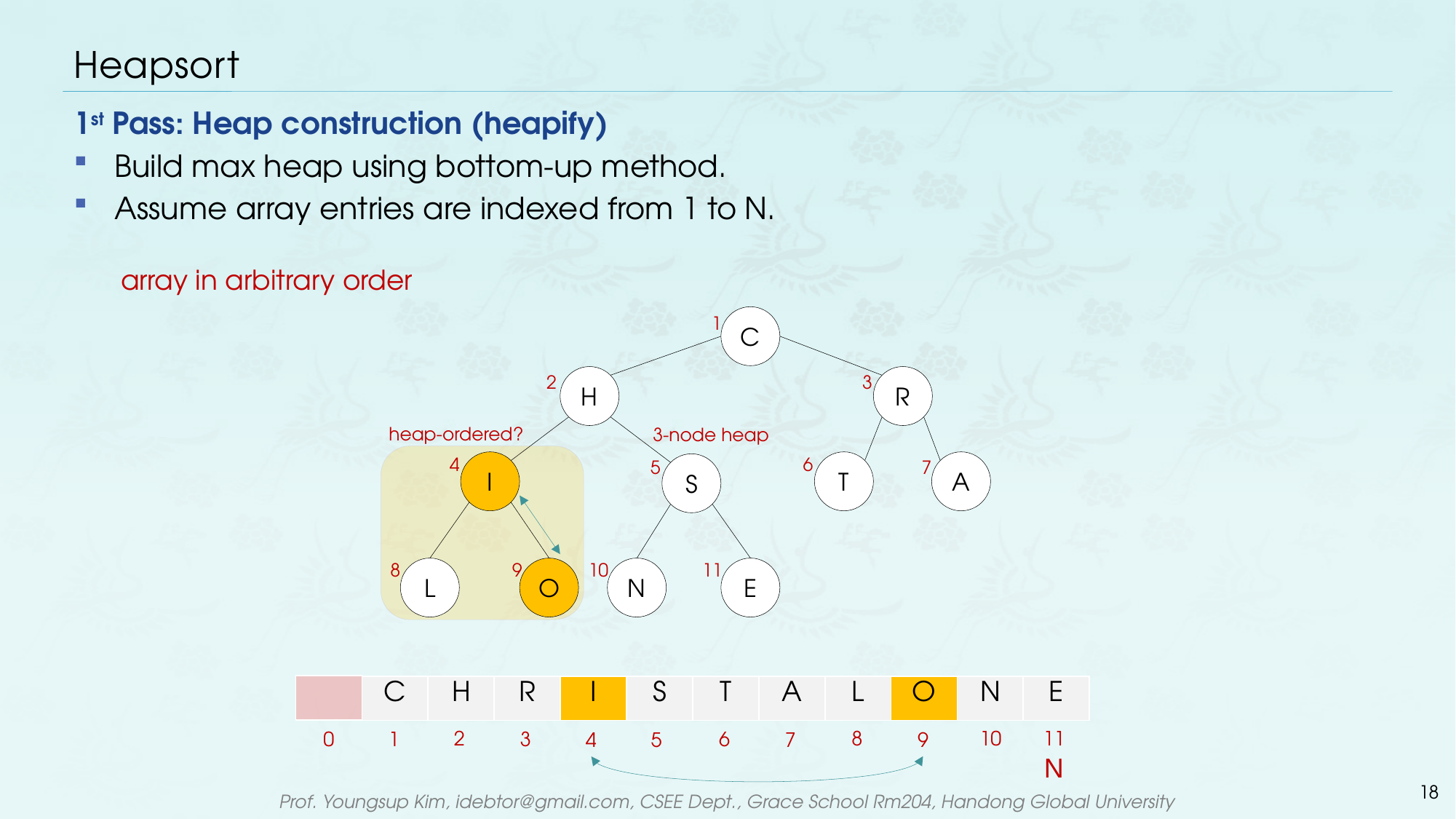

# Heapsort
1st Pass: Heap construction (heapify)
Build max heap using bottom-up method.
Assume array entries are indexed from 1 to N.

array in arbitrary order
C
1
2
3
H
R
6
4
I
T
A
5
7
S
11
8
10
9
L
O
N
E
heap-ordered?
3-node heap

|  |
| --- |
| C | H | R | I | S | T | A | L | O | N | E |
| --- | --- | --- | --- | --- | --- | --- | --- | --- | --- | --- |
2
8
10
11
0
1
3
6
7
9
4
5
N
18